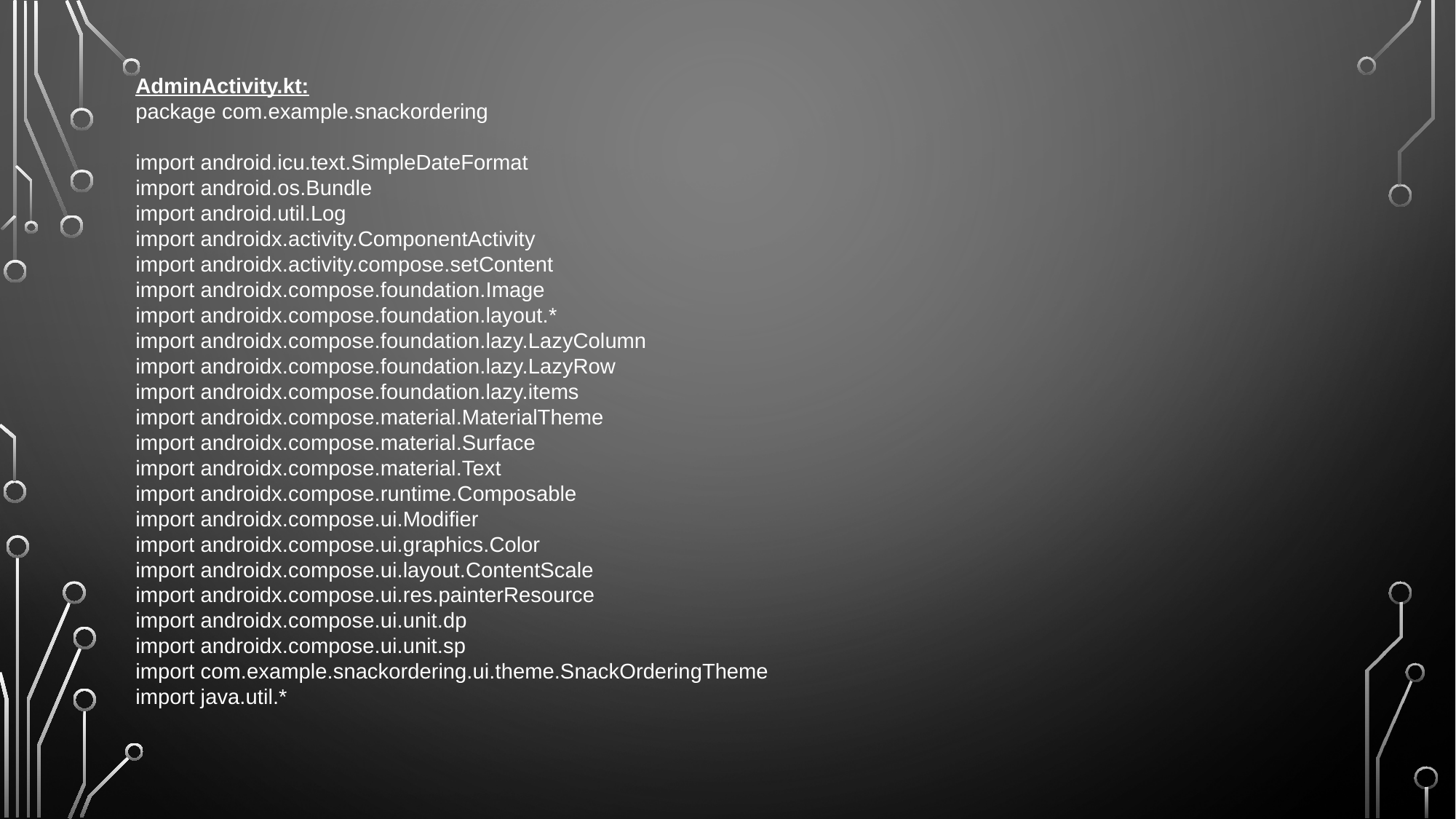

AdminActivity.kt:
package com.example.snackordering

import android.icu.text.SimpleDateFormat
import android.os.Bundle
import android.util.Log
import androidx.activity.ComponentActivity
import androidx.activity.compose.setContent
import androidx.compose.foundation.Image
import androidx.compose.foundation.layout.*
import androidx.compose.foundation.lazy.LazyColumn
import androidx.compose.foundation.lazy.LazyRow
import androidx.compose.foundation.lazy.items
import androidx.compose.material.MaterialTheme
import androidx.compose.material.Surface
import androidx.compose.material.Text
import androidx.compose.runtime.Composable
import androidx.compose.ui.Modifier
import androidx.compose.ui.graphics.Color
import androidx.compose.ui.layout.ContentScale
import androidx.compose.ui.res.painterResource
import androidx.compose.ui.unit.dp
import androidx.compose.ui.unit.sp
import com.example.snackordering.ui.theme.SnackOrderingTheme
import java.util.*